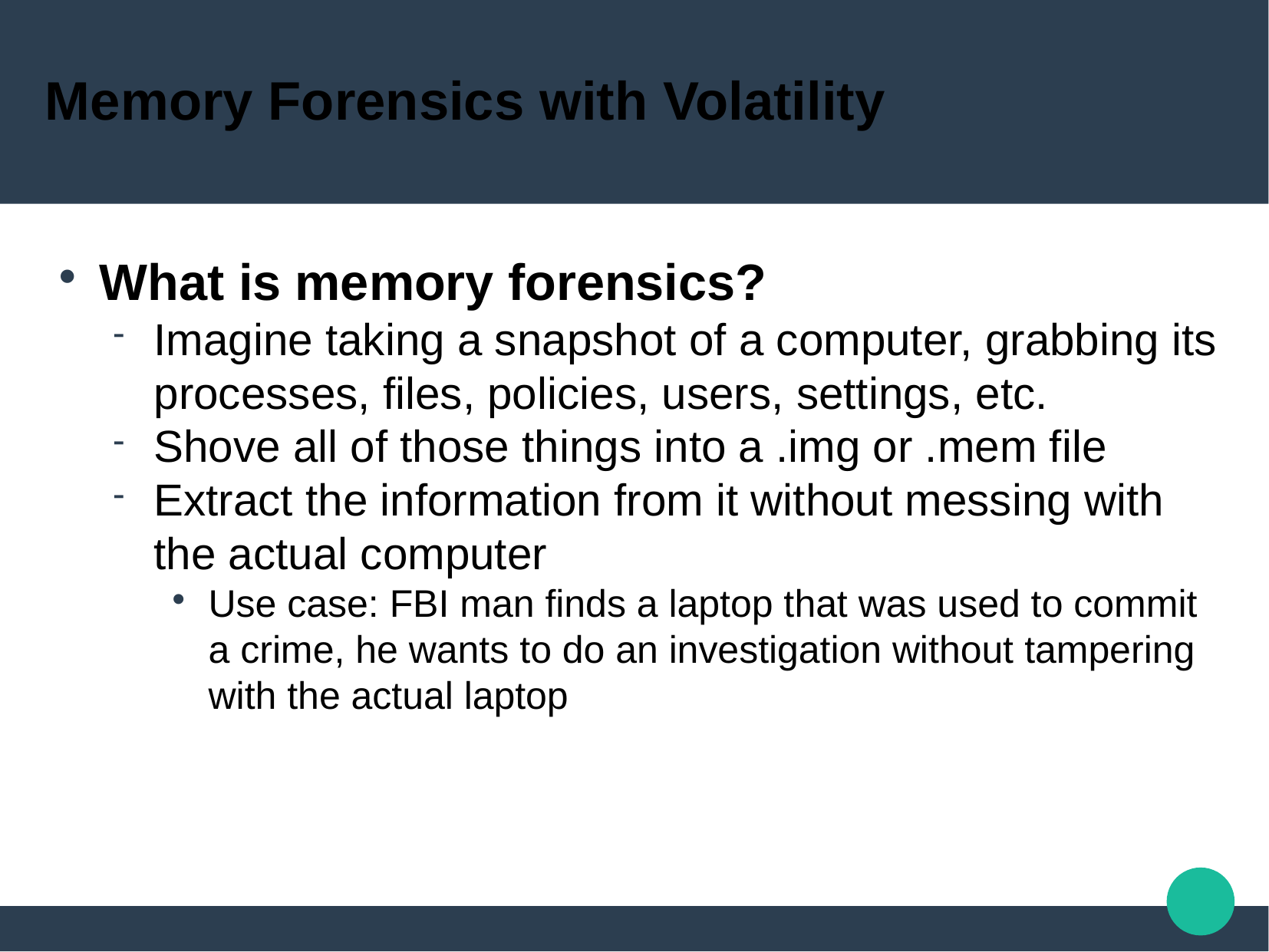

Memory Forensics with Volatility
What is memory forensics?
Imagine taking a snapshot of a computer, grabbing its processes, files, policies, users, settings, etc.
Shove all of those things into a .img or .mem file
Extract the information from it without messing with the actual computer
Use case: FBI man finds a laptop that was used to commit a crime, he wants to do an investigation without tampering with the actual laptop